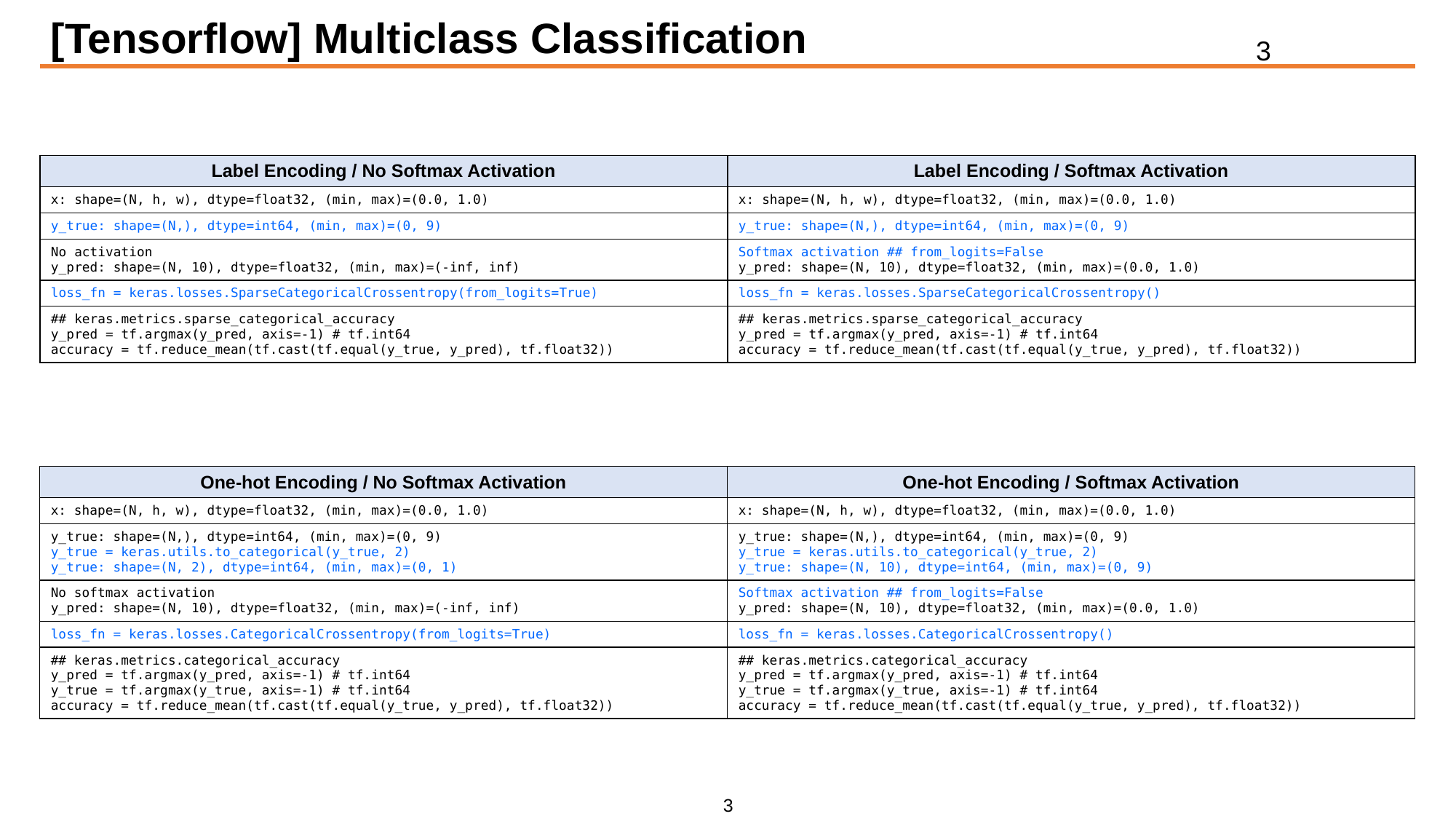

# [Tensorflow] Multiclass Classification
3

| Label Encoding / No Softmax Activation | Label Encoding / Softmax Activation |
| --- | --- |
| x: shape=(N, h, w), dtype=float32, (min, max)=(0.0, 1.0) | x: shape=(N, h, w), dtype=float32, (min, max)=(0.0, 1.0) |
| y\_true: shape=(N,), dtype=int64, (min, max)=(0, 9) | y\_true: shape=(N,), dtype=int64, (min, max)=(0, 9) |
| No activation y\_pred: shape=(N, 10), dtype=float32, (min, max)=(-inf, inf) | Softmax activation ## from\_logits=False y\_pred: shape=(N, 10), dtype=float32, (min, max)=(0.0, 1.0) |
| loss\_fn = keras.losses.SparseCategoricalCrossentropy(from\_logits=True) | loss\_fn = keras.losses.SparseCategoricalCrossentropy() |
| ## keras.metrics.sparse\_categorical\_accuracy y\_pred = tf.argmax(y\_pred, axis=-1) # tf.int64 accuracy = tf.reduce\_mean(tf.cast(tf.equal(y\_true, y\_pred), tf.float32)) | ## keras.metrics.sparse\_categorical\_accuracy y\_pred = tf.argmax(y\_pred, axis=-1) # tf.int64 accuracy = tf.reduce\_mean(tf.cast(tf.equal(y\_true, y\_pred), tf.float32)) |
| One-hot Encoding / No Softmax Activation | One-hot Encoding / Softmax Activation |
| --- | --- |
| x: shape=(N, h, w), dtype=float32, (min, max)=(0.0, 1.0) | x: shape=(N, h, w), dtype=float32, (min, max)=(0.0, 1.0) |
| y\_true: shape=(N,), dtype=int64, (min, max)=(0, 9) y\_true = keras.utils.to\_categorical(y\_true, 2) y\_true: shape=(N, 2), dtype=int64, (min, max)=(0, 1) | y\_true: shape=(N,), dtype=int64, (min, max)=(0, 9) y\_true = keras.utils.to\_categorical(y\_true, 2) y\_true: shape=(N, 10), dtype=int64, (min, max)=(0, 9) |
| No softmax activation y\_pred: shape=(N, 10), dtype=float32, (min, max)=(-inf, inf) | Softmax activation ## from\_logits=False y\_pred: shape=(N, 10), dtype=float32, (min, max)=(0.0, 1.0) |
| loss\_fn = keras.losses.CategoricalCrossentropy(from\_logits=True) | loss\_fn = keras.losses.CategoricalCrossentropy() |
| ## keras.metrics.categorical\_accuracy y\_pred = tf.argmax(y\_pred, axis=-1) # tf.int64 y\_true = tf.argmax(y\_true, axis=-1) # tf.int64 accuracy = tf.reduce\_mean(tf.cast(tf.equal(y\_true, y\_pred), tf.float32)) | ## keras.metrics.categorical\_accuracy y\_pred = tf.argmax(y\_pred, axis=-1) # tf.int64 y\_true = tf.argmax(y\_true, axis=-1) # tf.int64 accuracy = tf.reduce\_mean(tf.cast(tf.equal(y\_true, y\_pred), tf.float32)) |